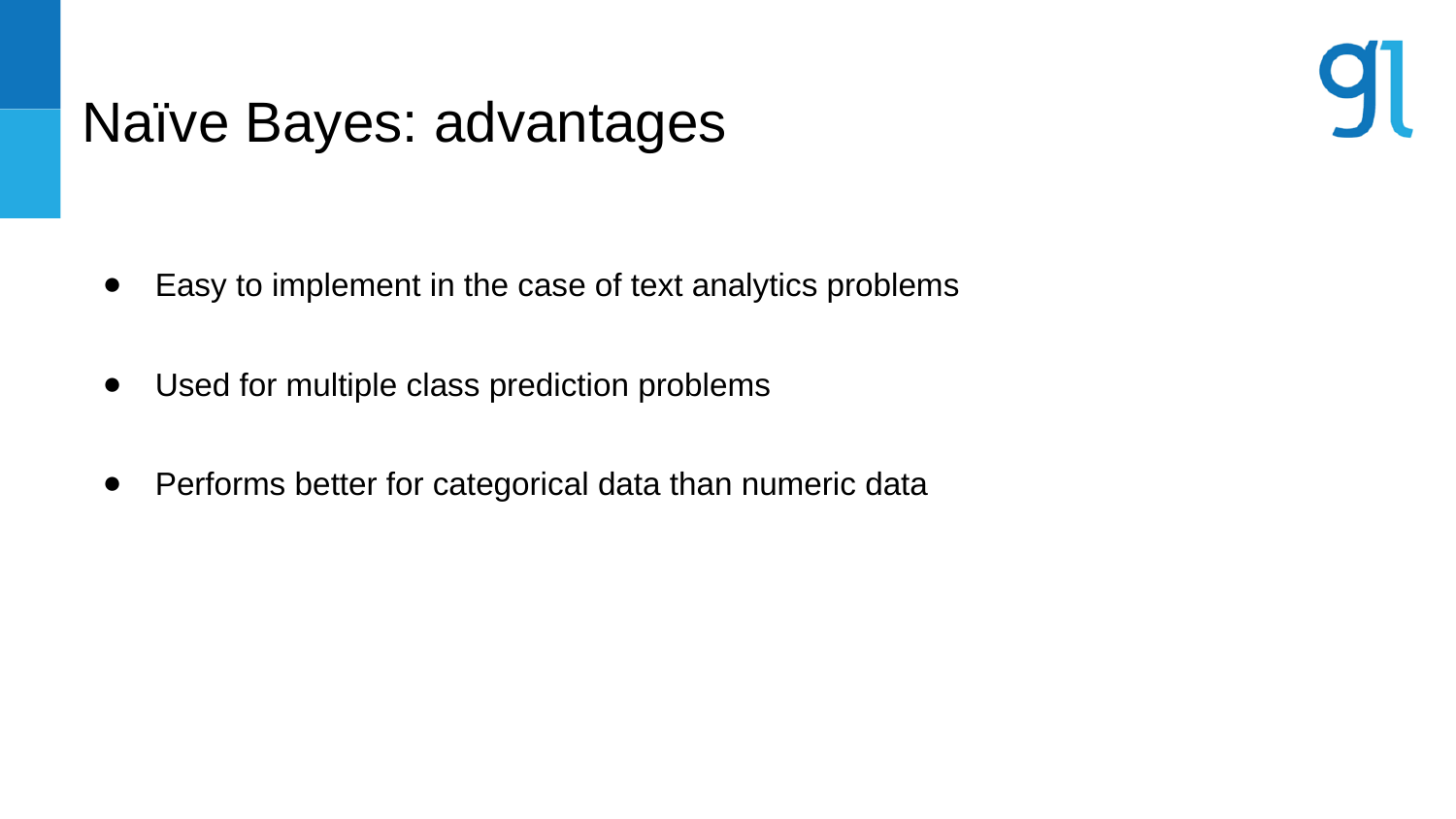

# Naïve Bayes: advantages
Easy to implement in the case of text analytics problems
Used for multiple class prediction problems
Performs better for categorical data than numeric data